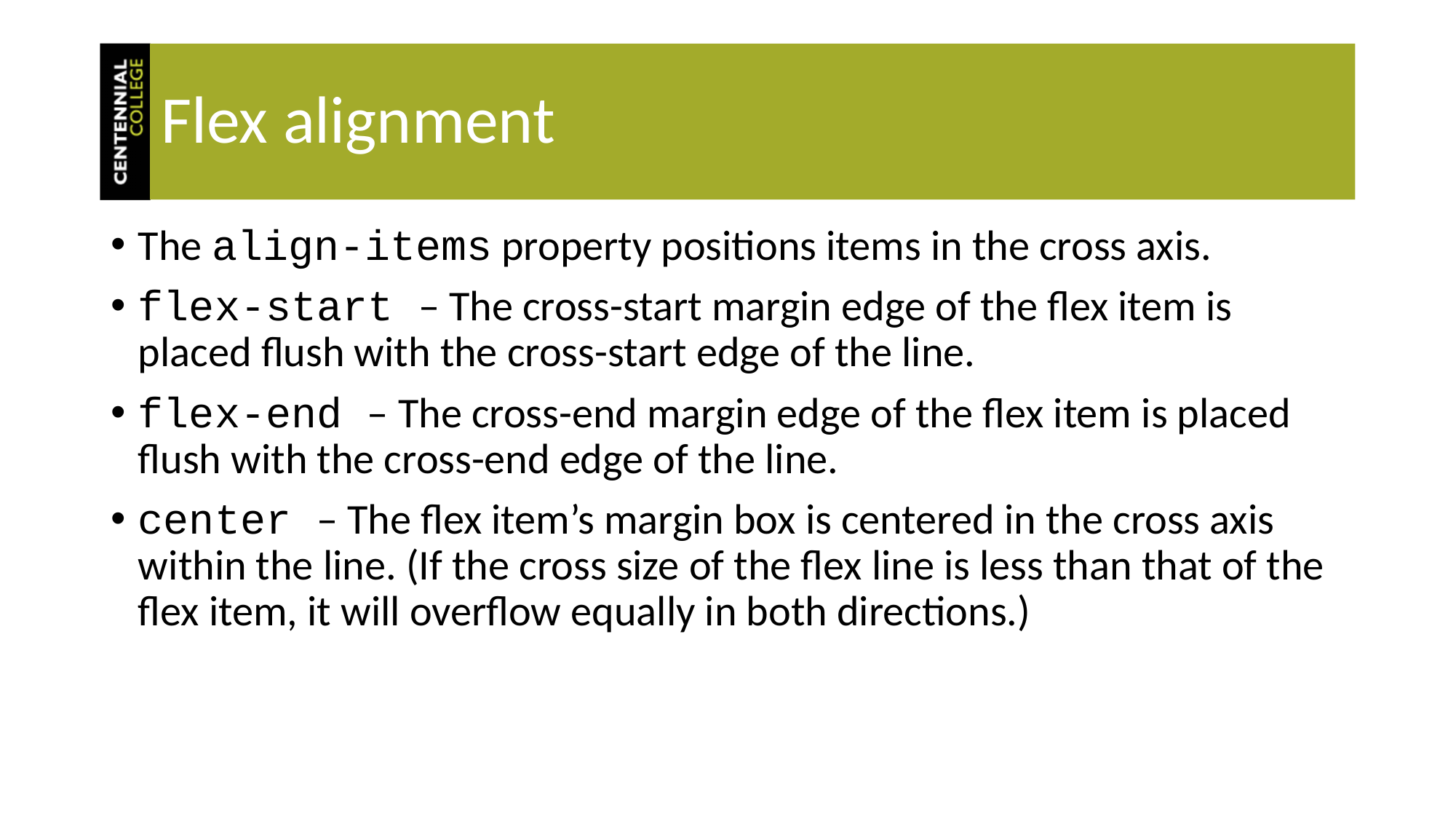

# Flex alignment
The align-items property positions items in the cross axis.
flex-start – The cross-start margin edge of the flex item is placed flush with the cross-start edge of the line.
flex-end – The cross-end margin edge of the flex item is placed flush with the cross-end edge of the line.
center – The flex item’s margin box is centered in the cross axis within the line. (If the cross size of the flex line is less than that of the flex item, it will overflow equally in both directions.)